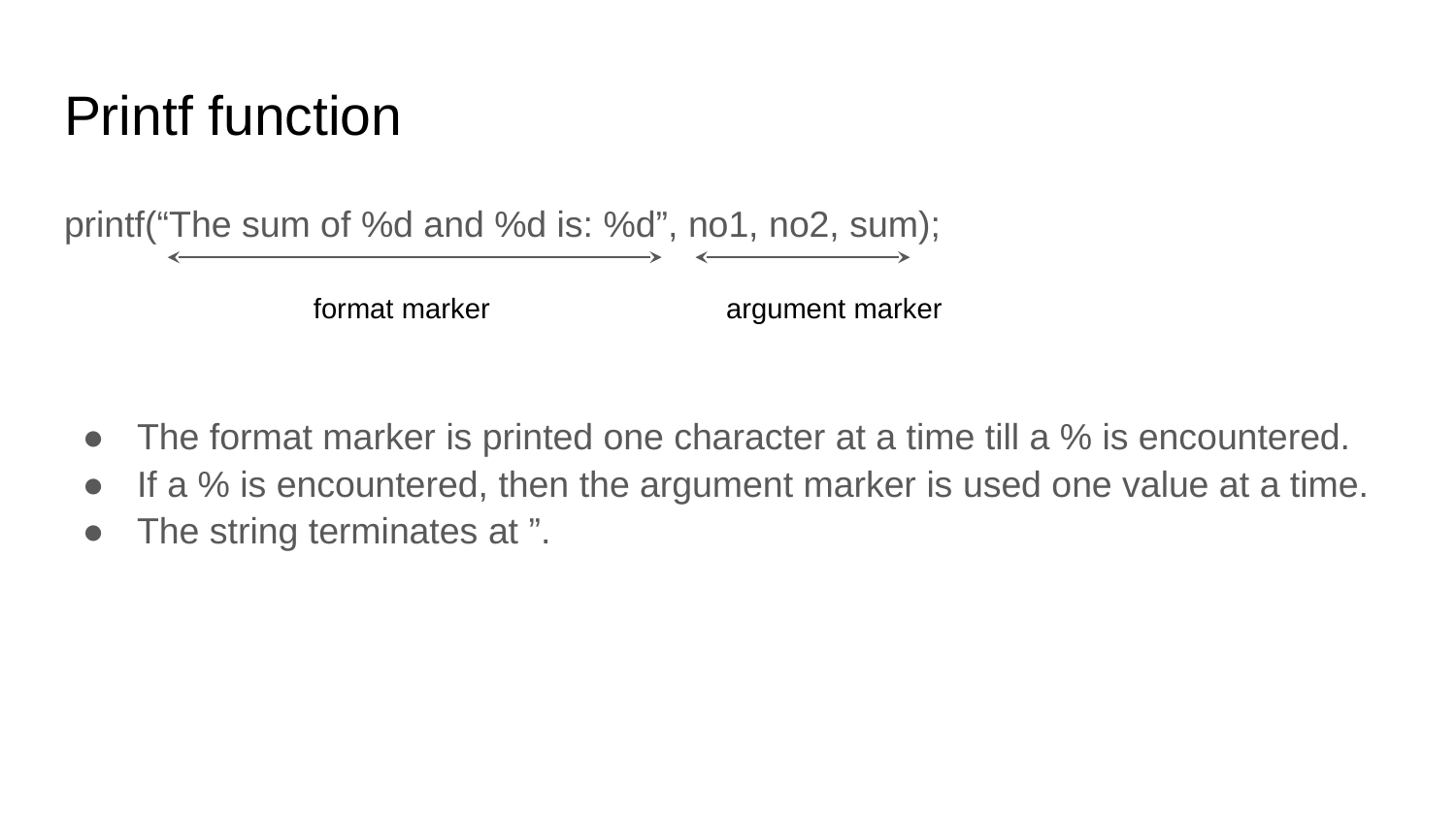

# Printf function
printf(“The sum of %d and %d is: %d”, no1, no2, sum);

The format marker is printed one character at a time till a % is encountered.
If a % is encountered, then the argument marker is used one value at a time.
The string terminates at ”.
format marker
argument marker